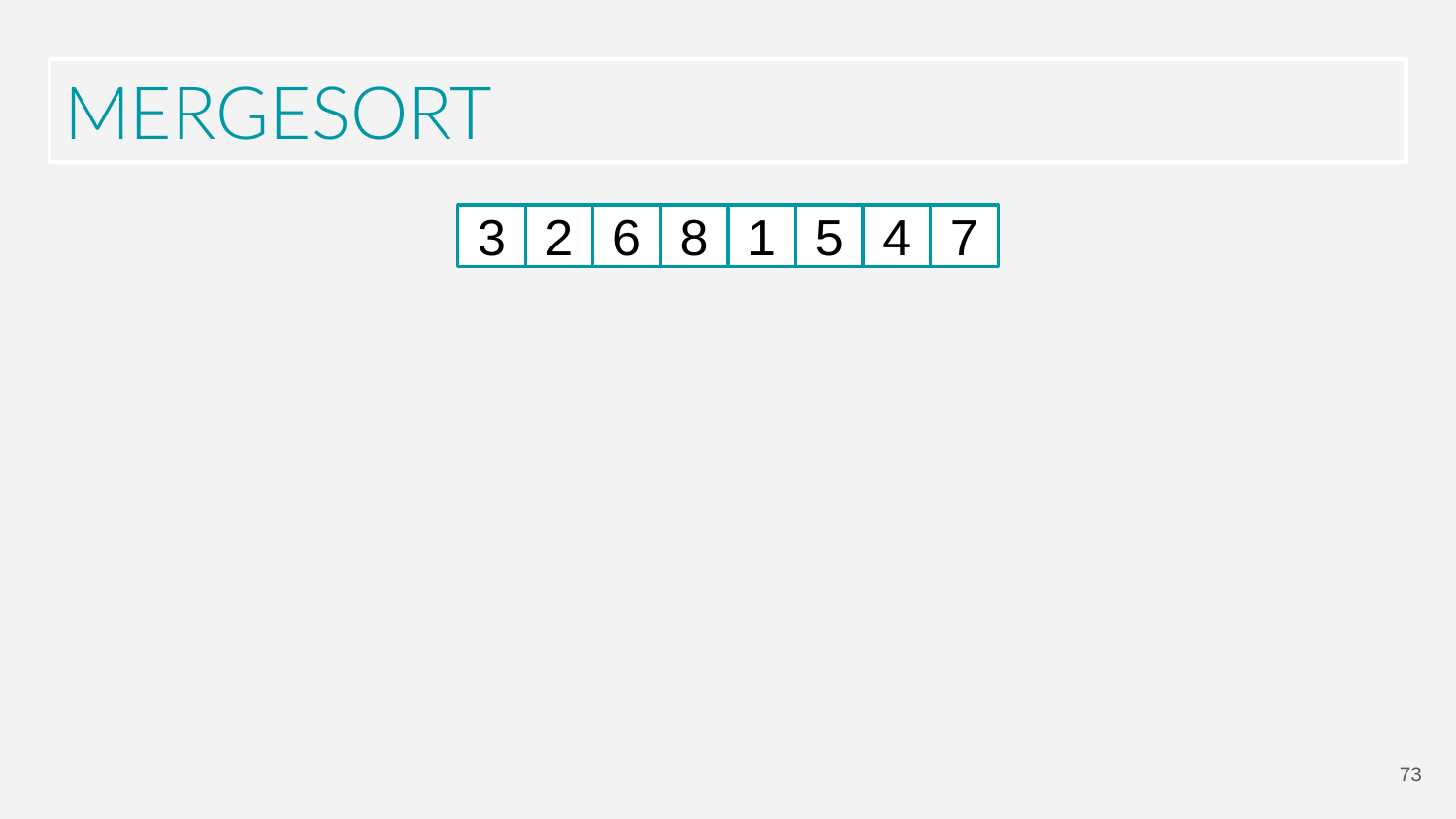

# MERGESORT
3
2
6
8
1
5
4
7
73